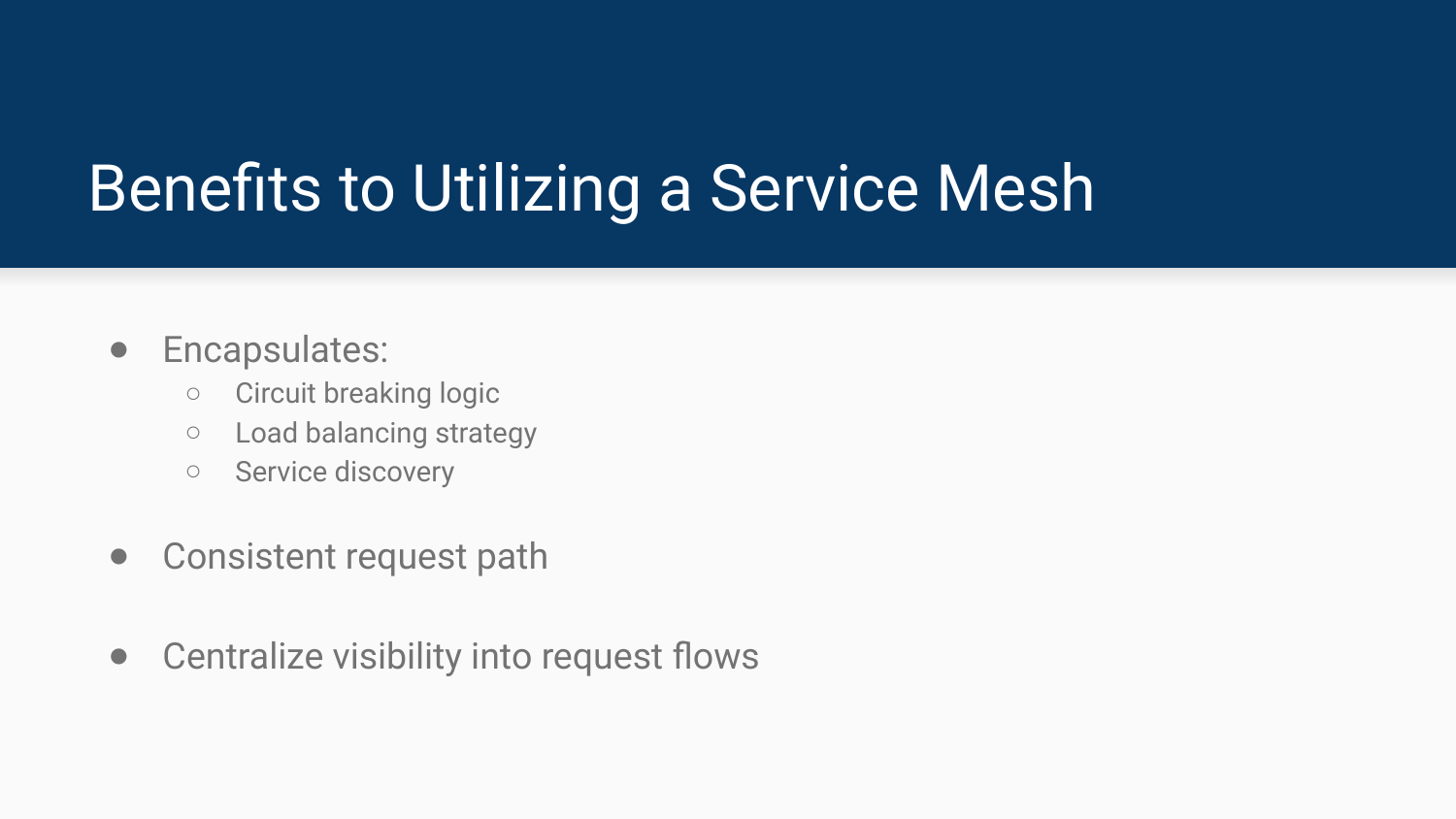

# Benefits to Utilizing a Service Mesh
Encapsulates:
Circuit breaking logic
Load balancing strategy
Service discovery
Consistent request path
Centralize visibility into request flows